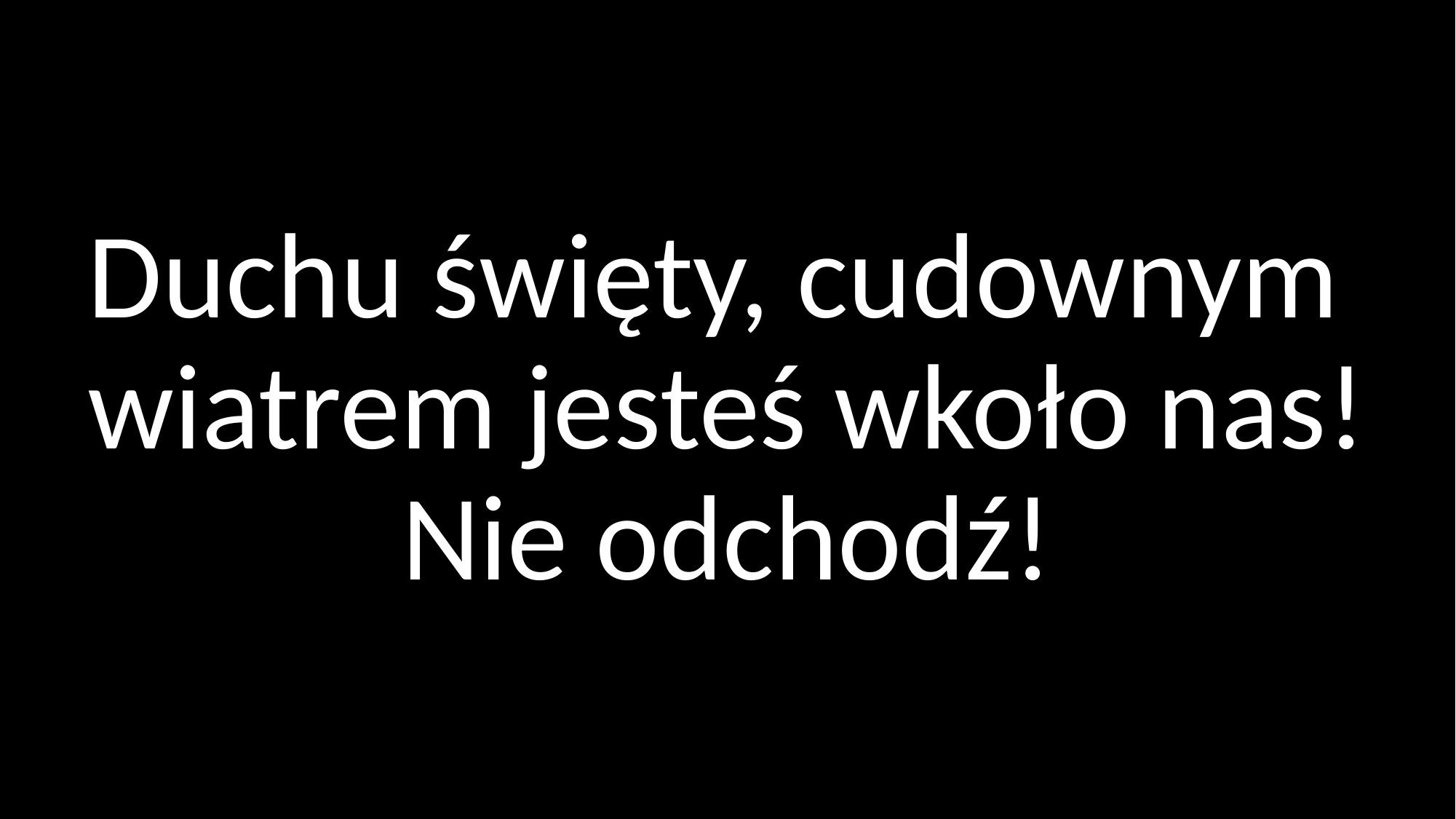

# Duchu święty, cudownym wiatrem jesteś wkoło nas! Nie odchodź!